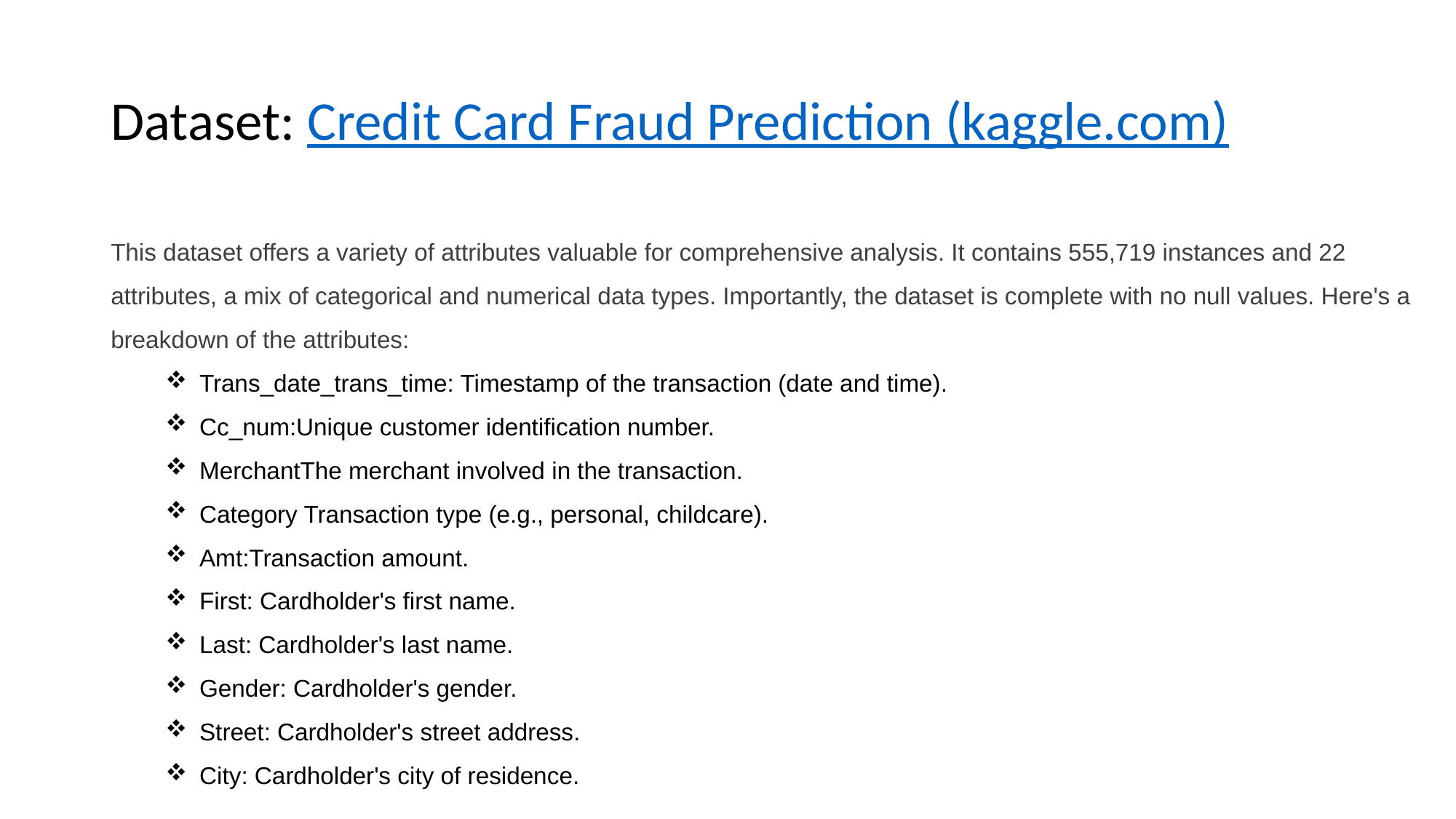

# Dataset: Credit Card Fraud Prediction (kaggle.com)
This dataset offers a variety of attributes valuable for comprehensive analysis. It contains 555,719 instances and 22 attributes, a mix of categorical and numerical data types. Importantly, the dataset is complete with no null values. Here's a breakdown of the attributes:
Trans_date_trans_time: Timestamp of the transaction (date and time).
Cc_num:Unique customer identification number.
MerchantThe merchant involved in the transaction.
Category Transaction type (e.g., personal, childcare).
Amt:Transaction amount.
First: Cardholder's first name.
Last: Cardholder's last name.
Gender: Cardholder's gender.
Street: Cardholder's street address.
City: Cardholder's city of residence.